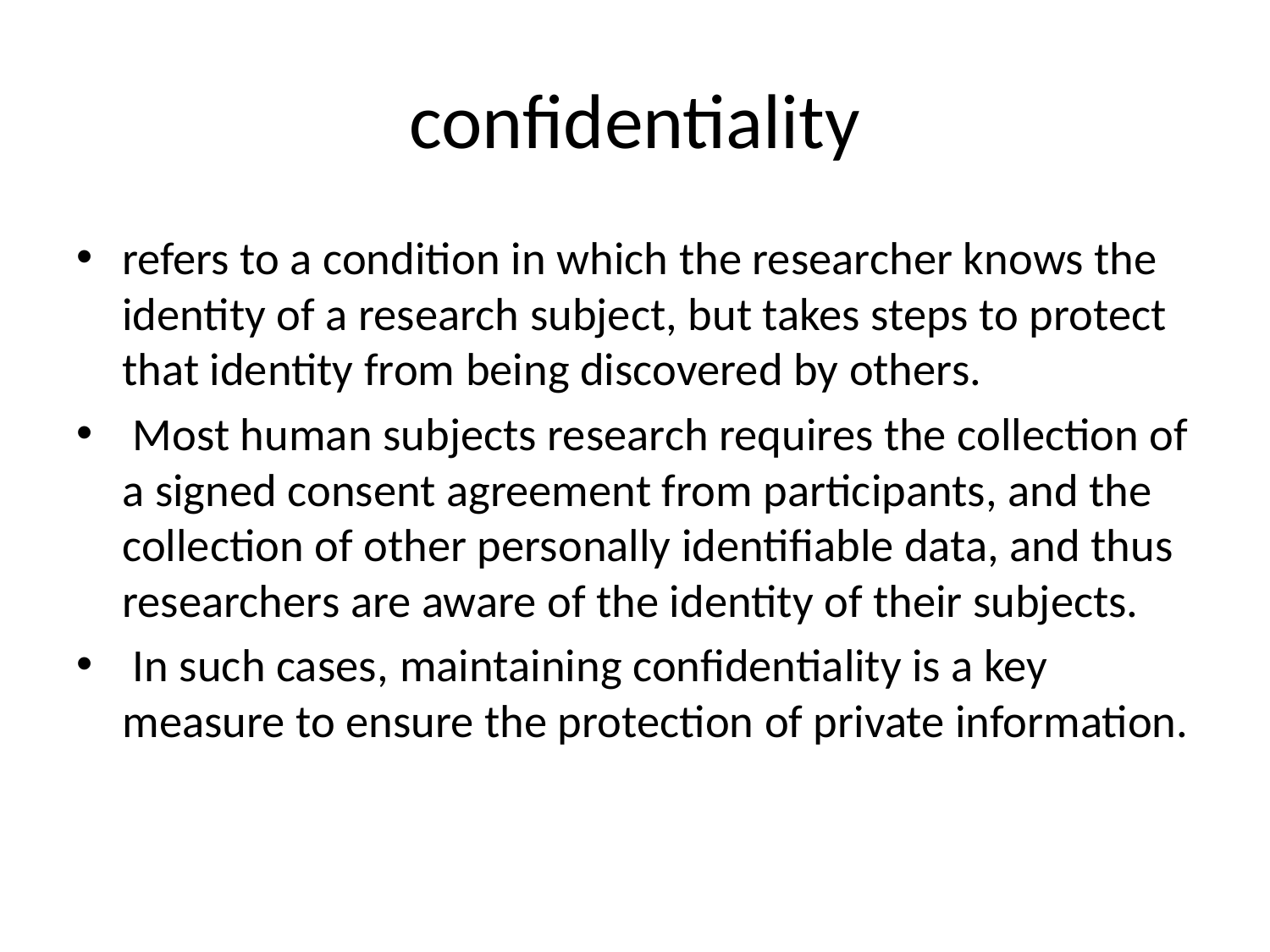

# confidentiality
refers to a condition in which the researcher knows the identity of a research subject, but takes steps to protect that identity from being discovered by others.
 Most human subjects research requires the collection of a signed consent agreement from participants, and the collection of other personally identifiable data, and thus researchers are aware of the identity of their subjects.
 In such cases, maintaining confidentiality is a key measure to ensure the protection of private information.